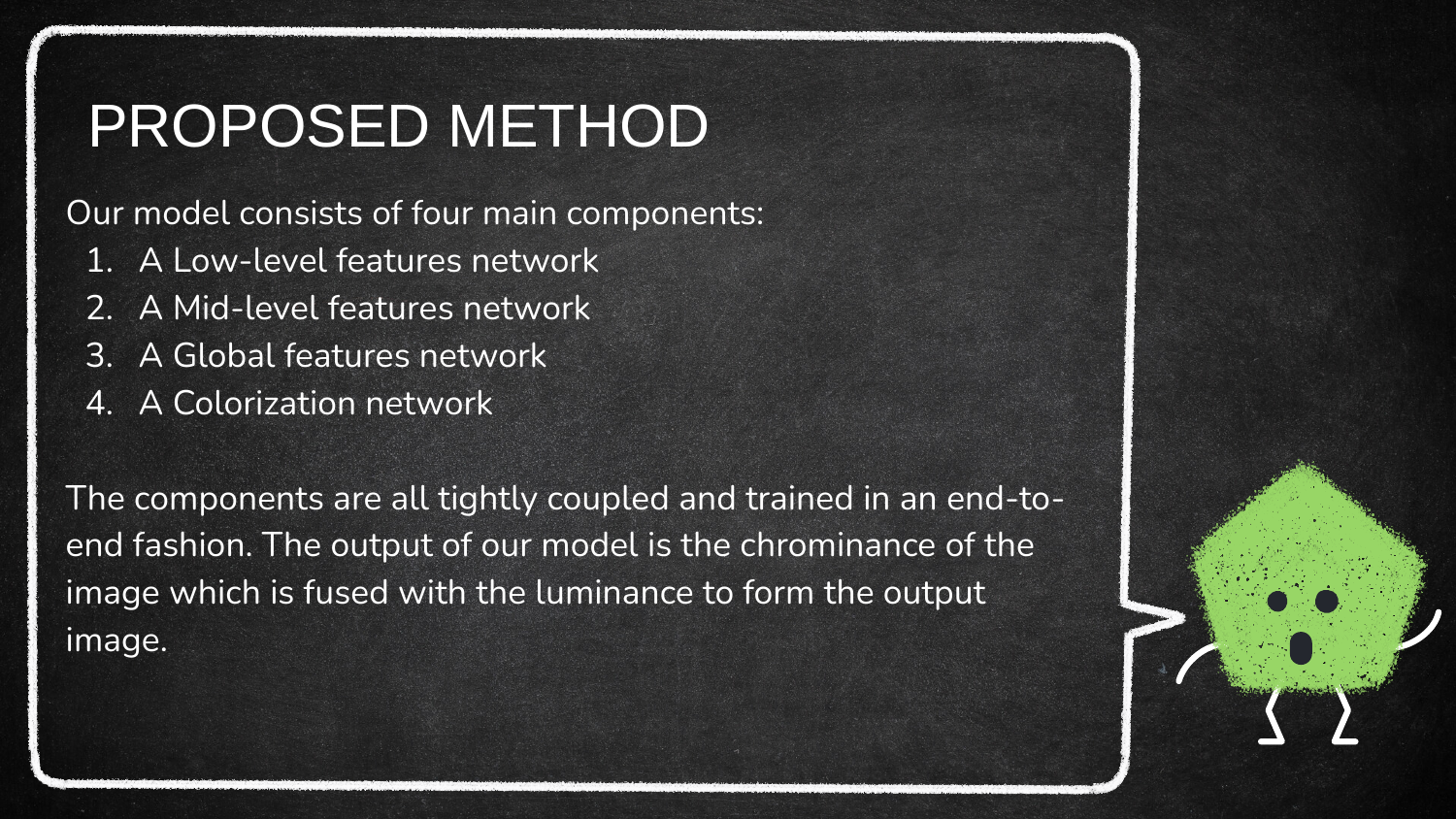

# PROPOSED METHOD
Our model consists of four main components:
A Low-level features network
A Mid-level features network
A Global features network
A Colorization network

The components are all tightly coupled and trained in an end-to-end fashion. The output of our model is the chrominance of the image which is fused with the luminance to form the output image.